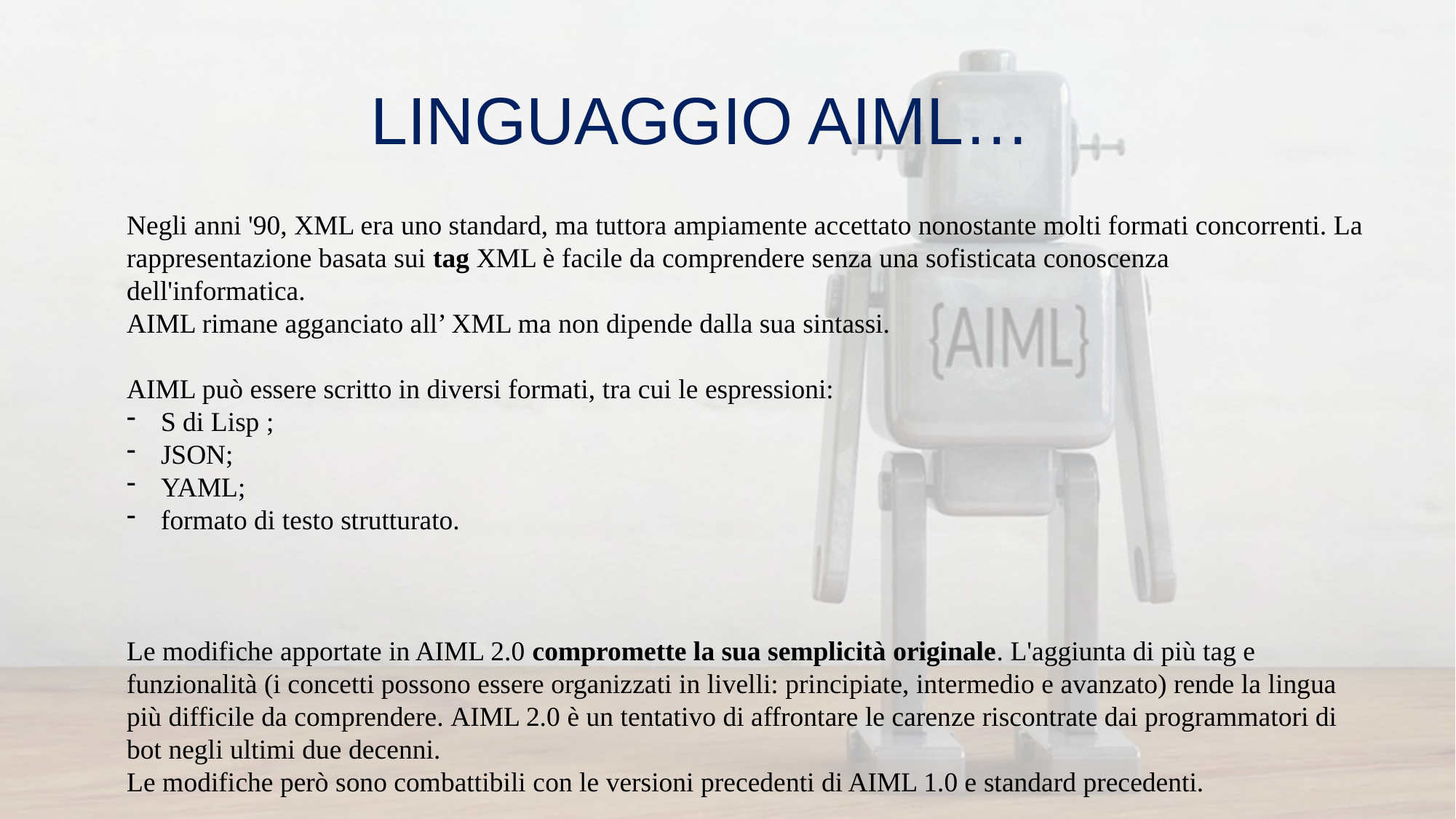

# LINGUAGGIO AIML…
Negli anni '90, XML era uno standard, ma tuttora ampiamente accettato nonostante molti formati concorrenti. La rappresentazione basata sui tag XML è facile da comprendere senza una sofisticata conoscenza dell'informatica.  
AIML rimane agganciato all’ XML ma non dipende dalla sua sintassi.

AIML può essere scritto in diversi formati, tra cui le espressioni:
S di Lisp ;
JSON;
YAML;
formato di testo strutturato.

Le modifiche apportate in AIML 2.0 compromette la sua semplicità originale. L'aggiunta di più tag e funzionalità (i concetti possono essere organizzati in livelli: principiate, intermedio e avanzato) rende la lingua più difficile da comprendere. AIML 2.0 è un tentativo di affrontare le carenze riscontrate dai programmatori di bot negli ultimi due decenni.
Le modifiche però sono combattibili con le versioni precedenti di AIML 1.0 e standard precedenti.